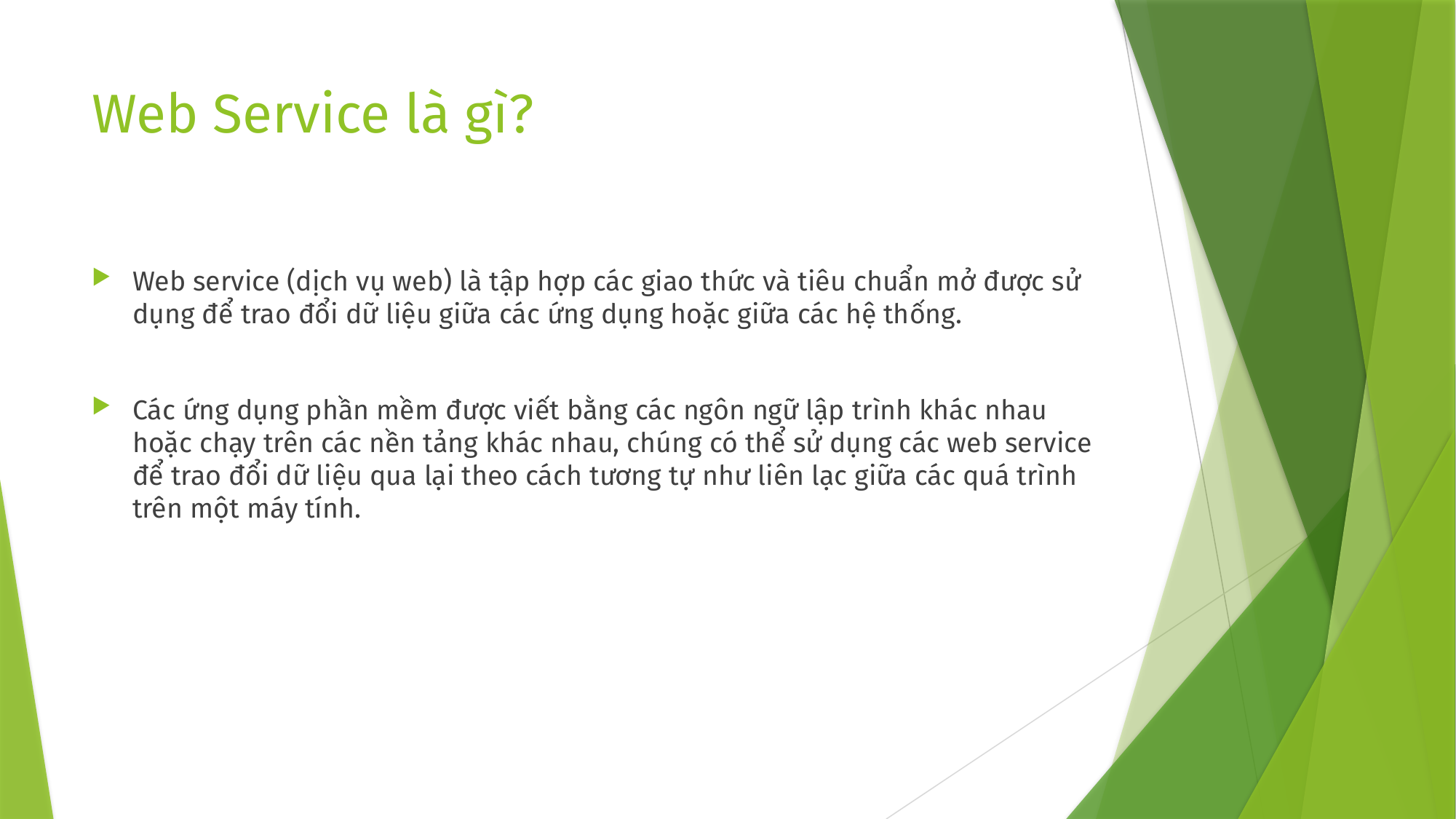

# Web Service là gì?
Web service (dịch vụ web) là tập hợp các giao thức và tiêu chuẩn mở được sử dụng để trao đổi dữ liệu giữa các ứng dụng hoặc giữa các hệ thống.

Các ứng dụng phần mềm được viết bằng các ngôn ngữ lập trình khác nhau hoặc chạy trên các nền tảng khác nhau, chúng có thể sử dụng các web service để trao đổi dữ liệu qua lại theo cách tương tự như liên lạc giữa các quá trình trên một máy tính.